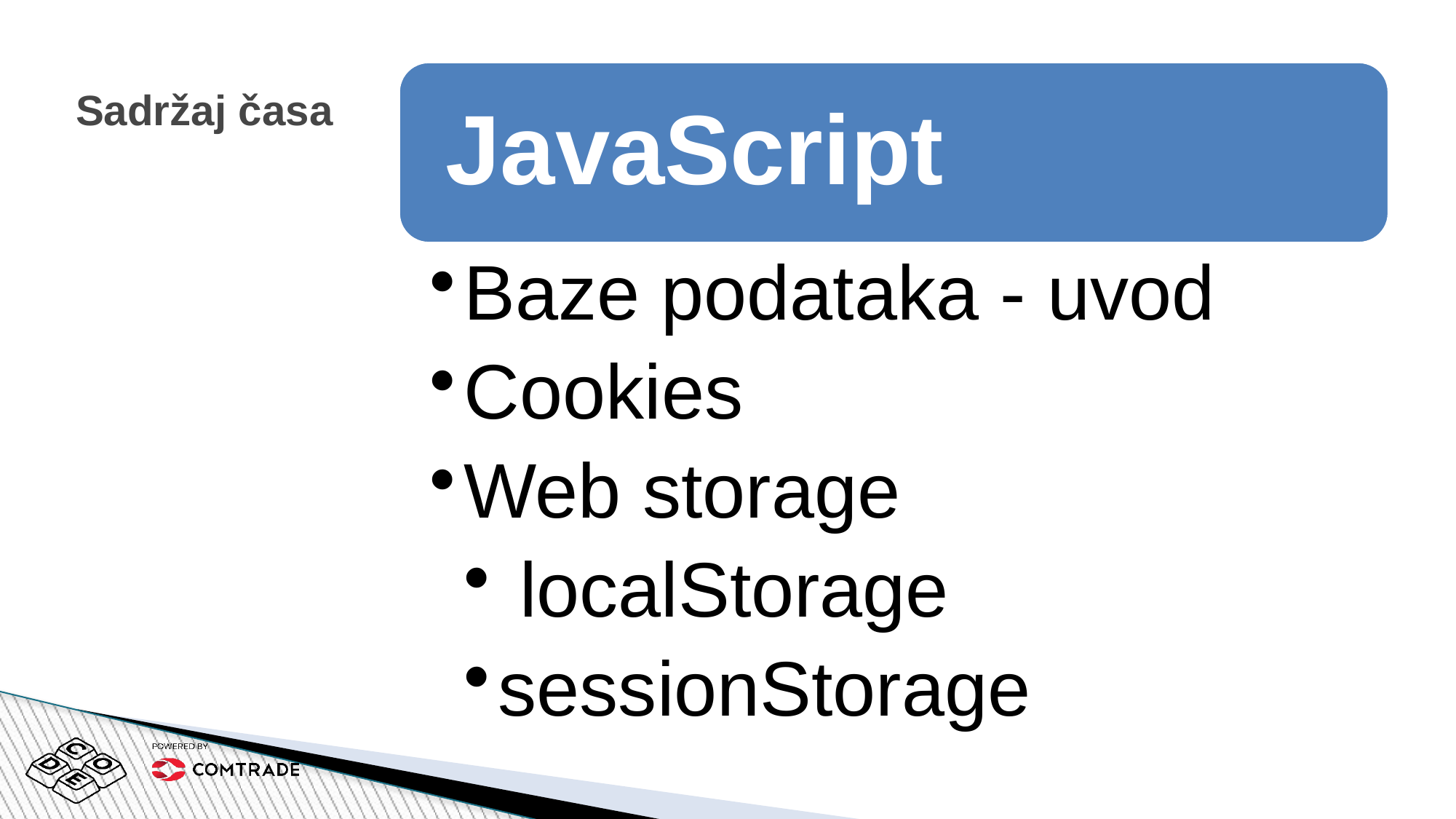

Sadržaj časa
JavaScript
Baze podataka - uvod
Cookies
Web storage
 localStorage
sessionStorage